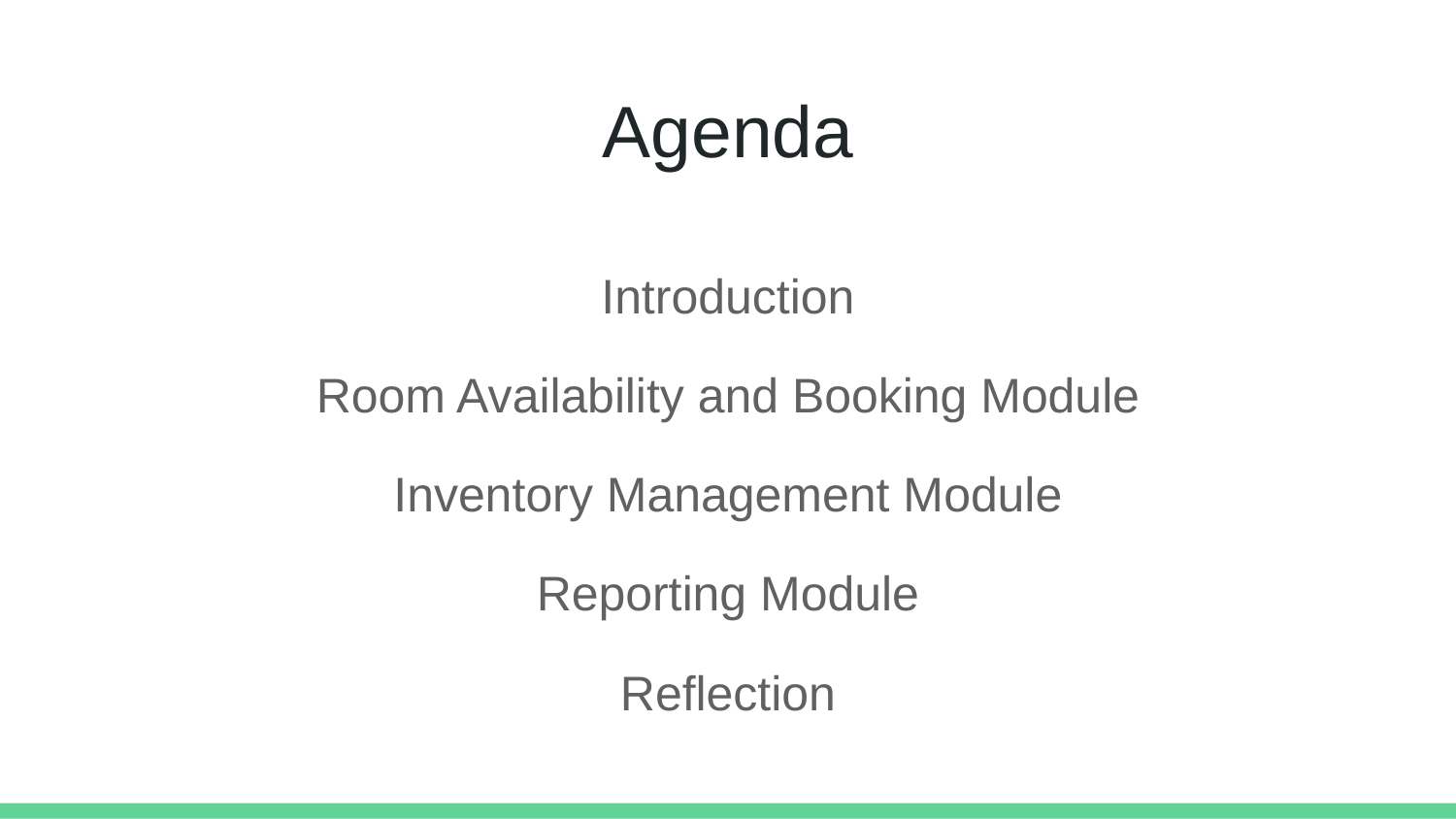

# Agenda

Introduction
Room Availability and Booking Module
Inventory Management Module
Reporting Module
Reflection